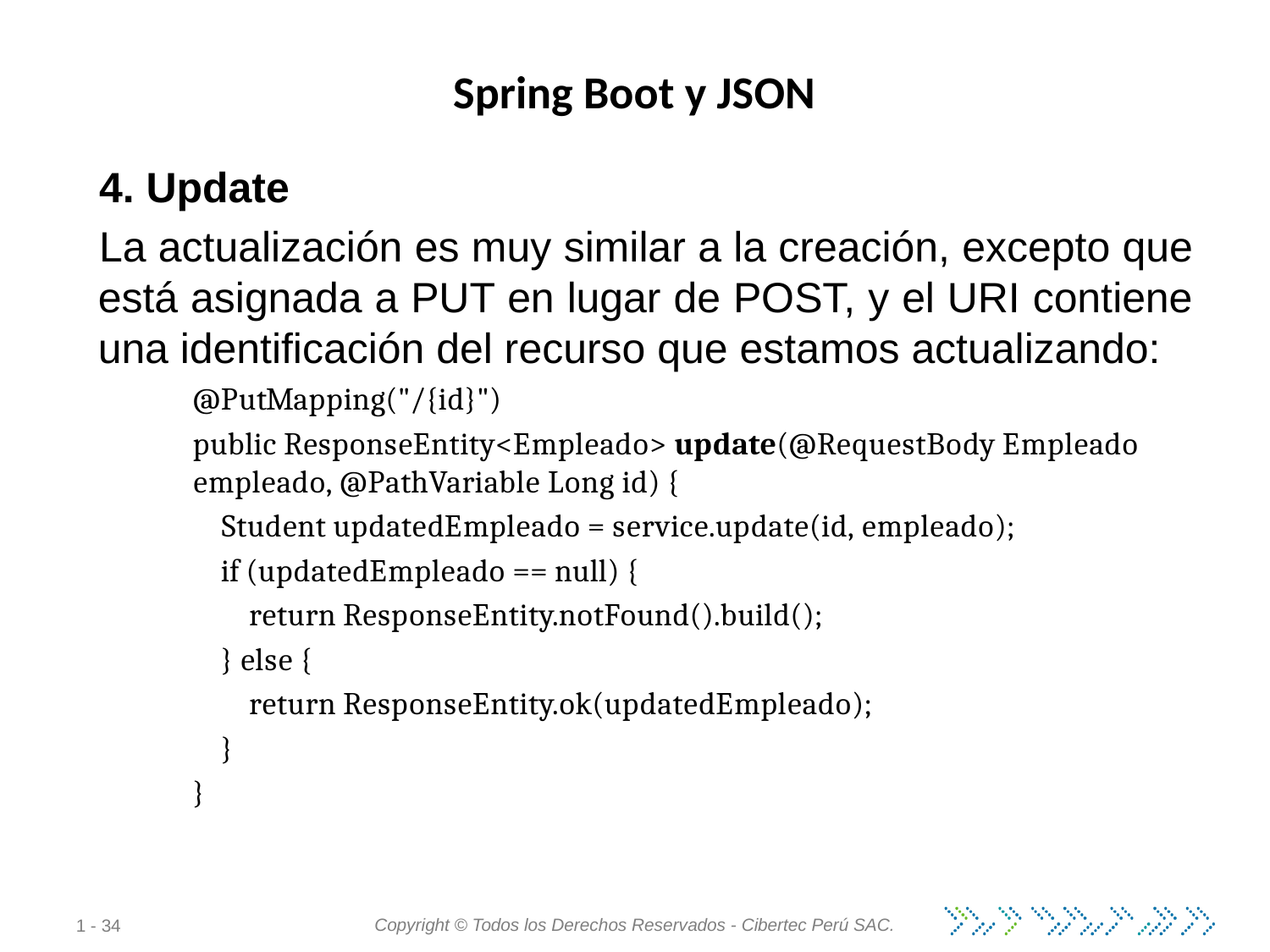

# Spring Boot y JSON
4. Update
La actualización es muy similar a la creación, excepto que está asignada a PUT en lugar de POST, y el URI contiene una identificación del recurso que estamos actualizando:
@PutMapping("/{id}")
public ResponseEntity<Empleado> update(@RequestBody Empleado empleado, @PathVariable Long id) {
    Student updatedEmpleado = service.update(id, empleado);
    if (updatedEmpleado == null) {
        return ResponseEntity.notFound().build();
    } else {
        return ResponseEntity.ok(updatedEmpleado);
    }
}